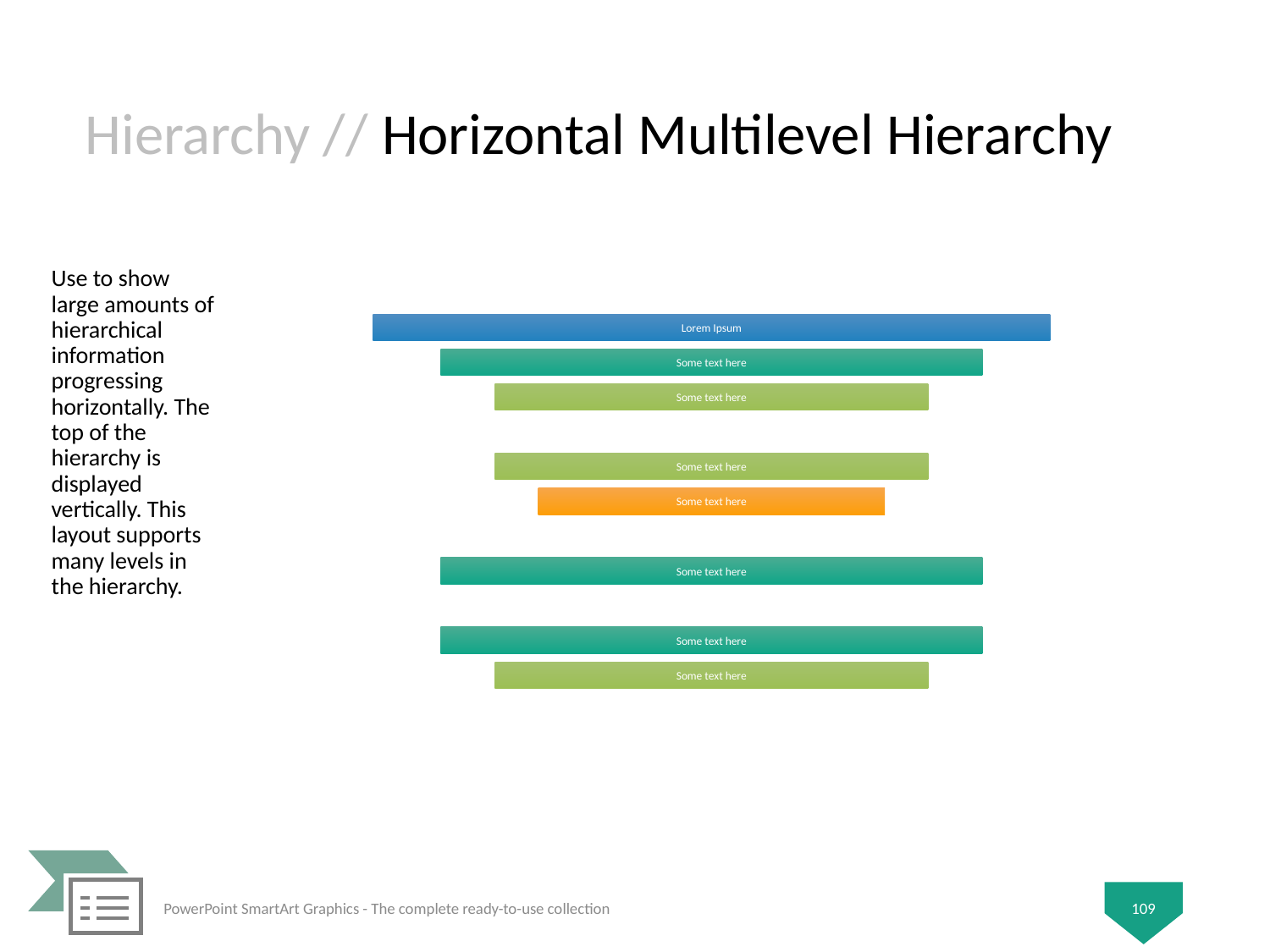

# Horizontal Multilevel Hierarchy
Use to show large amounts of hierarchical information progressing horizontally. The top of the hierarchy is displayed vertically. This layout supports many levels in the hierarchy.
Lorem Ipsum
Some text here
Some text here
Some text here
Some text here
Some text here
Some text here
Some text here
109
PowerPoint SmartArt Graphics - The complete ready-to-use collection